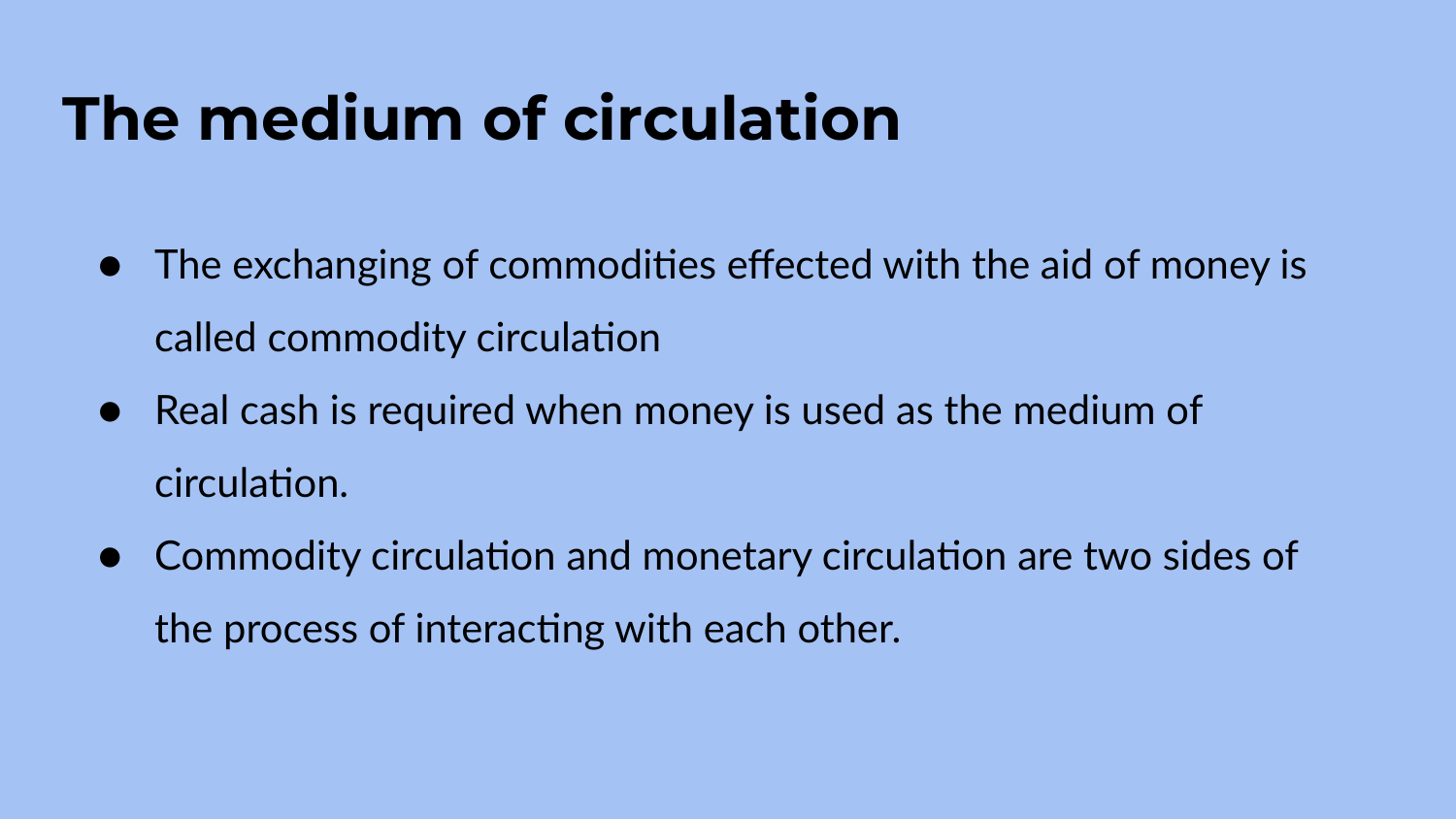

# The medium of circulation
The exchanging of commodities effected with the aid of money is called commodity circulation
Real cash is required when money is used as the medium of circulation.
Commodity circulation and monetary circulation are two sides of the process of interacting with each other.